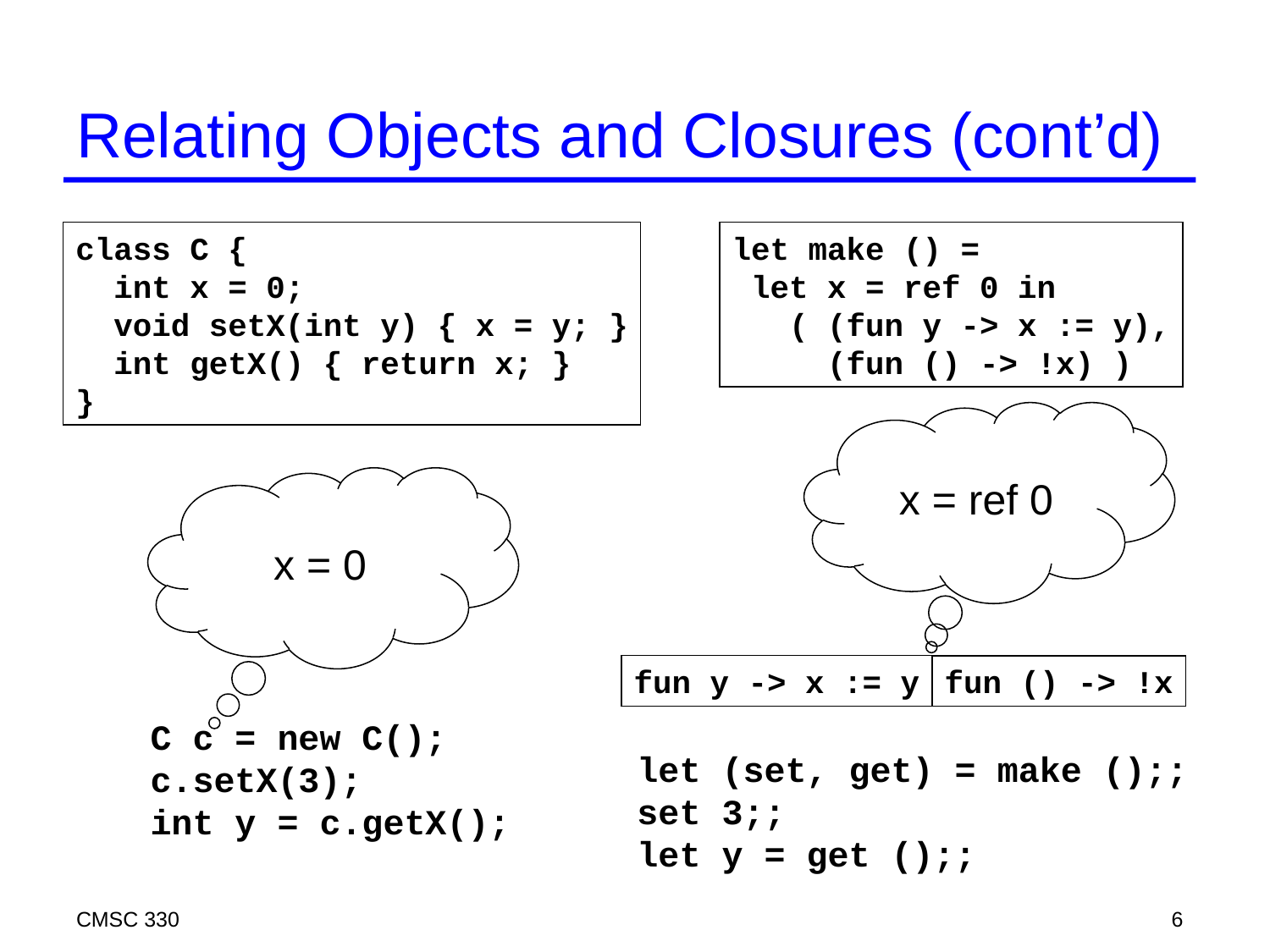

# Relating Objects and Closures (cont’d)
class C {
  int x = 0;
  void setX(int y) { x = y; }
  int getX() { return x; }
}
let make () =
 let x = ref 0 in
   ( (fun y -> x := y),
     (fun () -> !x) )
x = ref 0
x = 0
fun y -> x := y
fun () -> !x
C c = new C();
c.setX(3);
int y = c.getX();
let (set, get) = make ();;
set 3;;
let y = get ();;
CMSC 330
6